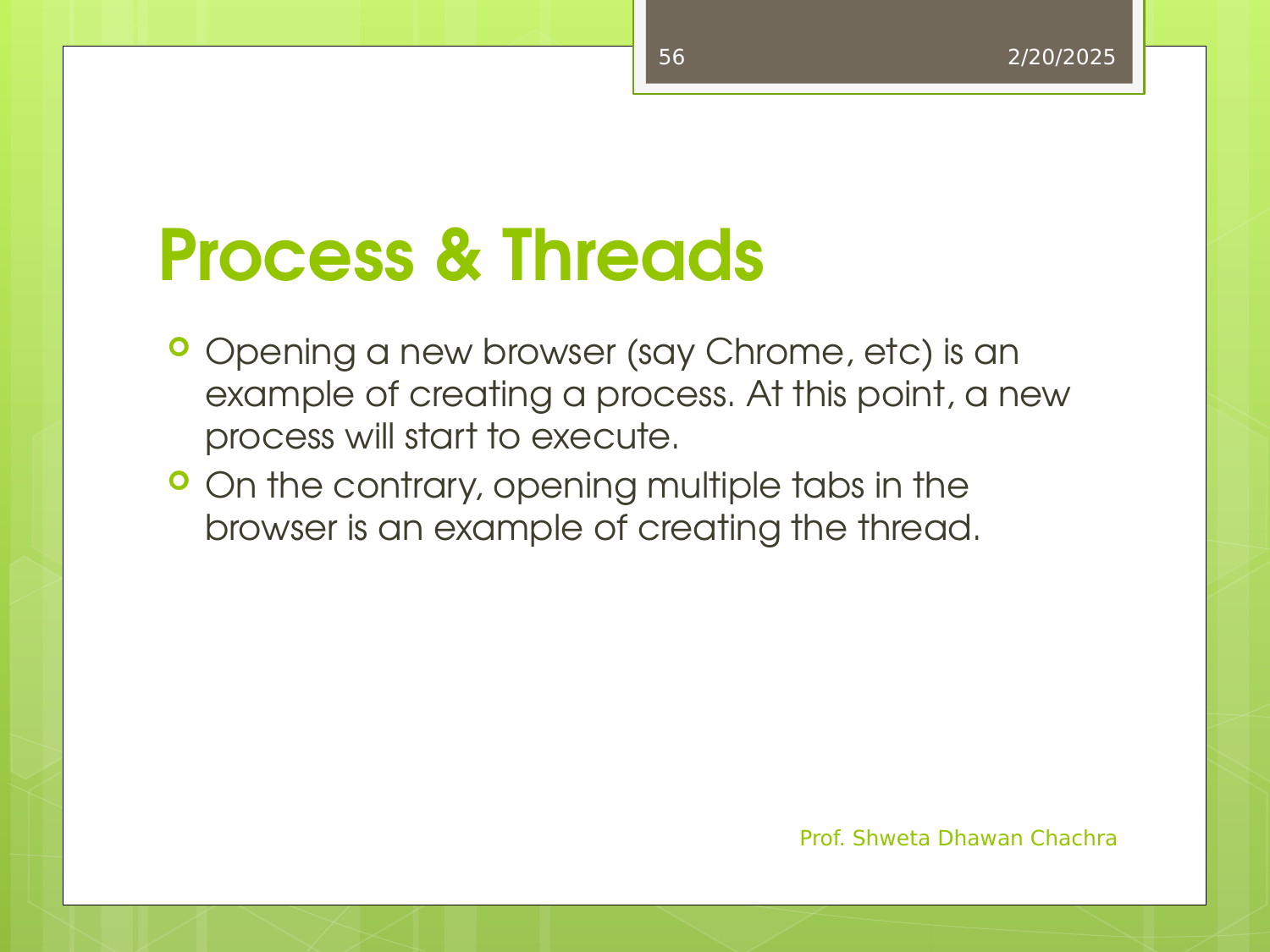

56
2/20/2025
# Process & Threads
Opening a new browser (say Chrome, etc) is an example of creating a process. At this point, a new process will start to execute.
On the contrary, opening multiple tabs in the browser is an example of creating the thread.
Prof. Shweta Dhawan Chachra